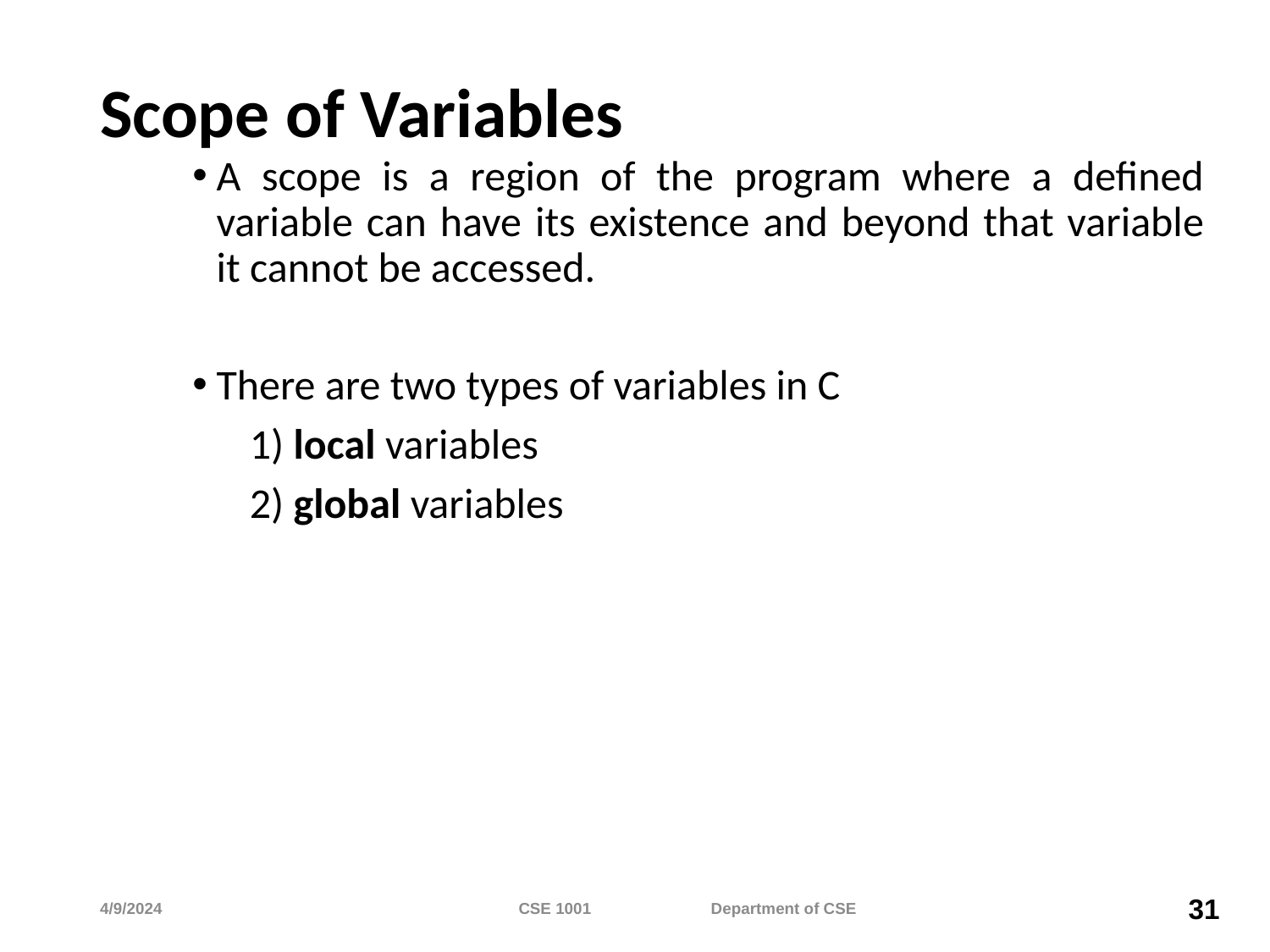

# Scope of Variables
A scope is a region of the program where a defined variable can have its existence and beyond that variable it cannot be accessed.

There are two types of variables in C
      1) local variables
      2) global variables
4/9/2024
CSE 1001                           Department of CSE
31